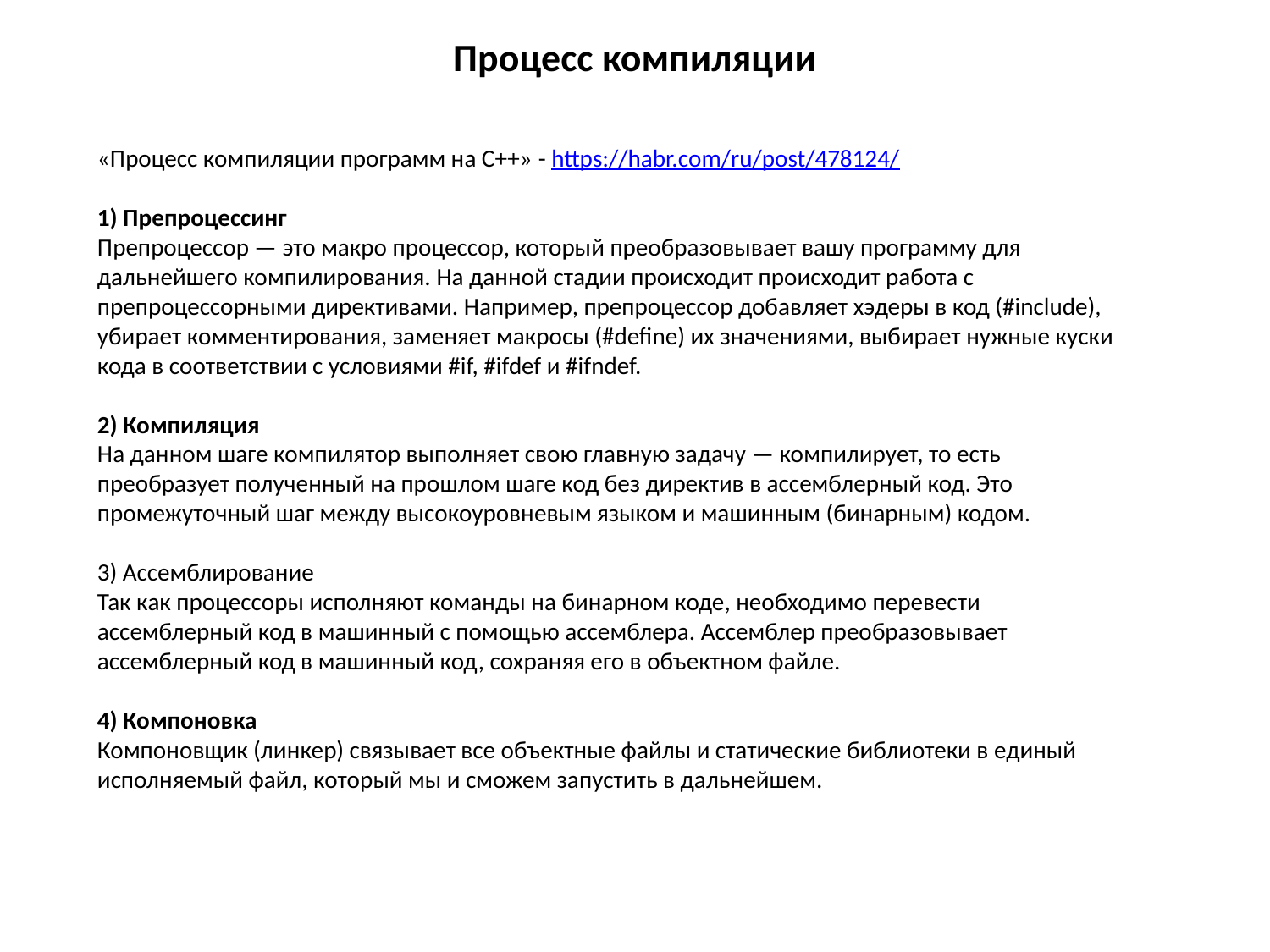

# Процесс компиляции
«Процесс компиляции программ на C++» - https://habr.com/ru/post/478124/

1) Препроцессинг
Препроцессор — это макро процессор, который преобразовывает вашу программу для дальнейшего компилирования. На данной стадии происходит происходит работа с препроцессорными директивами. Например, препроцессор добавляет хэдеры в код (#include), убирает комментирования, заменяет макросы (#define) их значениями, выбирает нужные куски кода в соответствии с условиями #if, #ifdef и #ifndef.

2) Компиляция
На данном шаге компилятор выполняет свою главную задачу — компилирует, то есть преобразует полученный на прошлом шаге код без директив в ассемблерный код. Это промежуточный шаг между высокоуровневым языком и машинным (бинарным) кодом.

3) Ассемблирование
Так как процессоры исполняют команды на бинарном коде, необходимо перевести ассемблерный код в машинный с помощью ассемблера. Ассемблер преобразовывает ассемблерный код в машинный код, сохраняя его в объектном файле.

4) Компоновка
Компоновщик (линкер) связывает все объектные файлы и статические библиотеки в единый исполняемый файл, который мы и сможем запустить в дальнейшем.